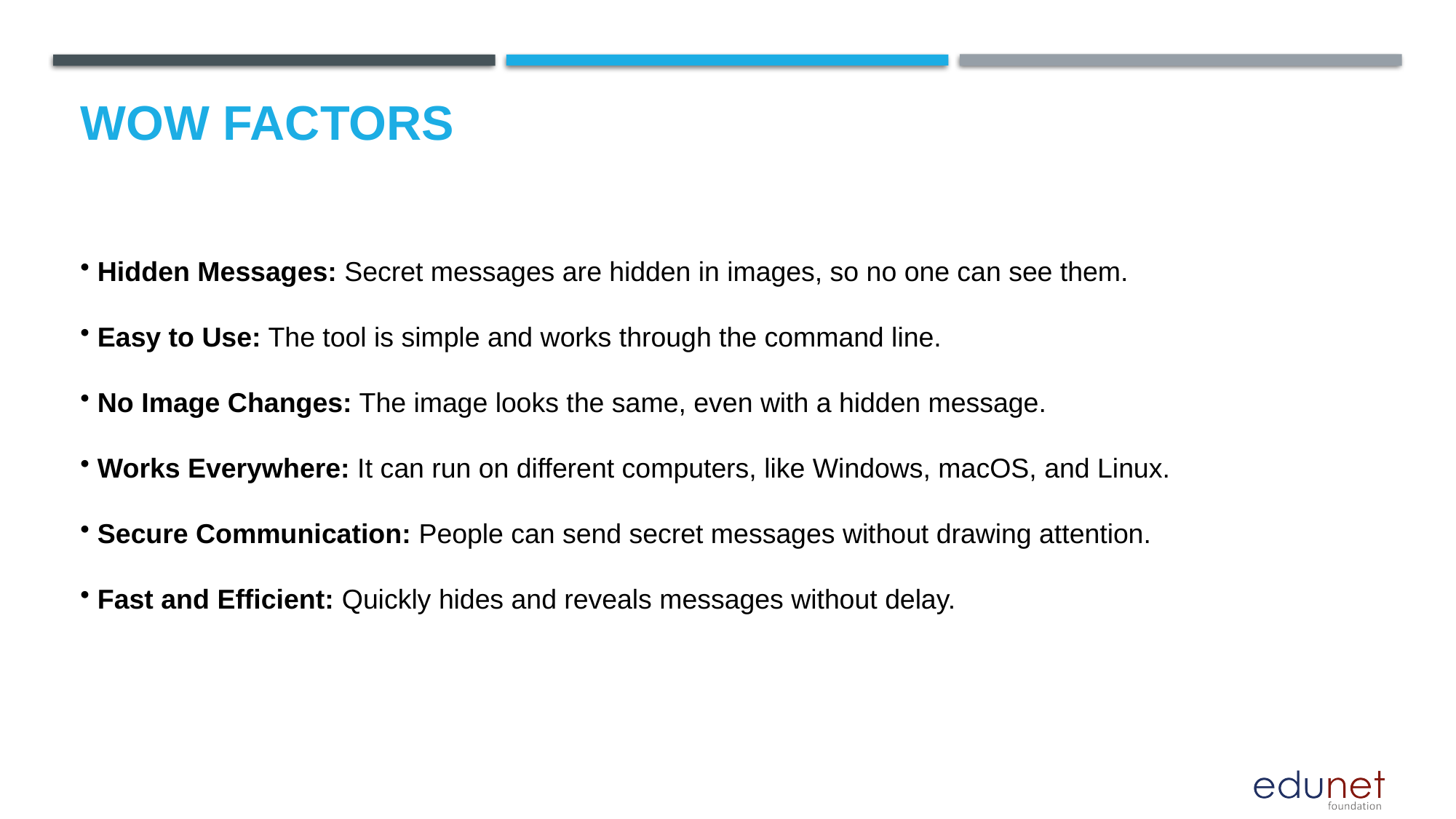

# Wow factors
 Hidden Messages: Secret messages are hidden in images, so no one can see them.

 Easy to Use: The tool is simple and works through the command line.

 No Image Changes: The image looks the same, even with a hidden message.

 Works Everywhere: It can run on different computers, like Windows, macOS, and Linux.

 Secure Communication: People can send secret messages without drawing attention.

 Fast and Efficient: Quickly hides and reveals messages without delay.